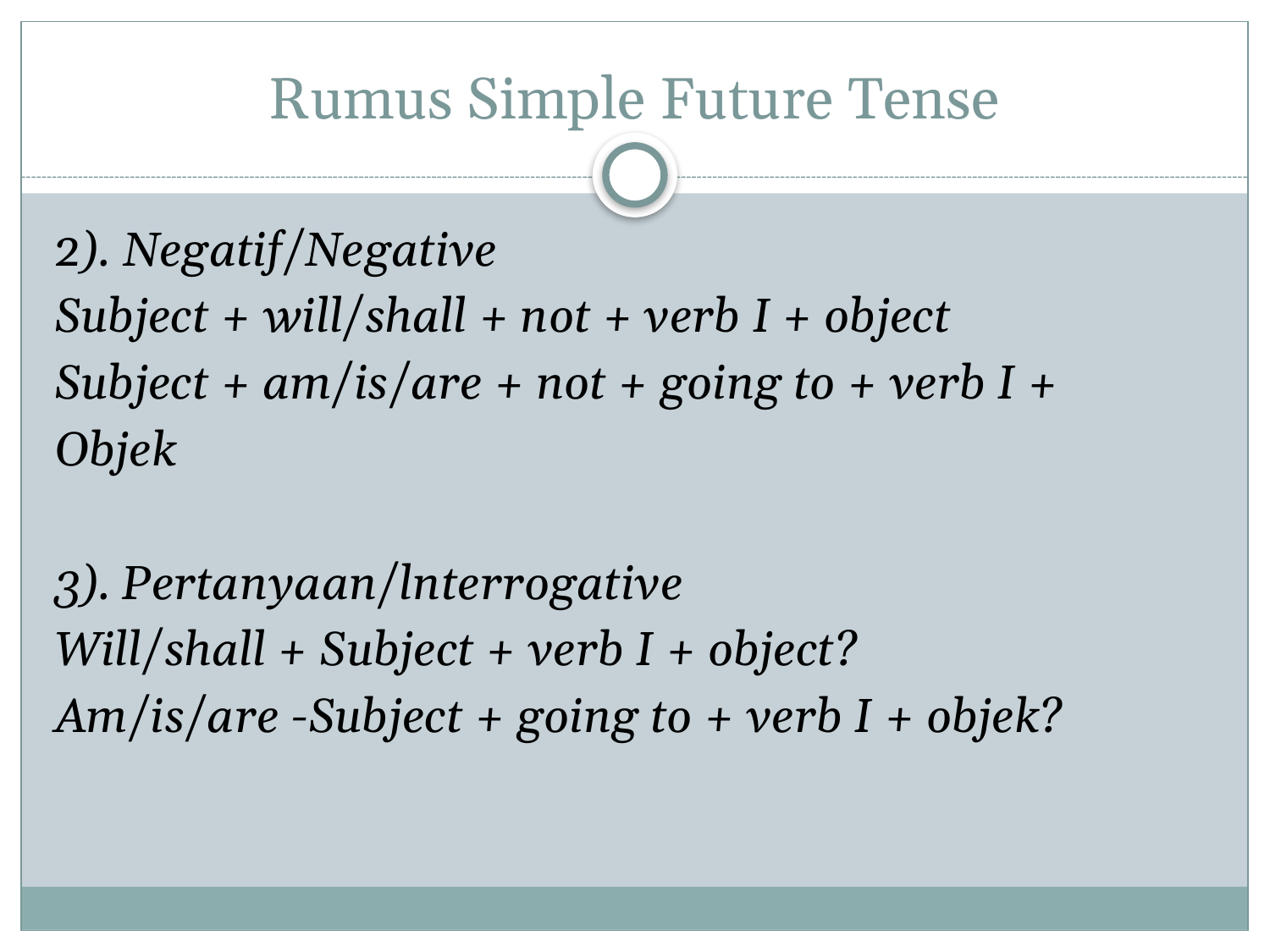

# Rumus Simple Future Tense
2). Negatif/Negative
Subject + will/shall + not + verb I + object
Subject + am/is/are + not + going to + verb I +
Objek

3). Pertanyaan/lnterrogative
Will/shall + Subject + verb I + object?
Am/is/are -Subject + going to + verb I + objek?